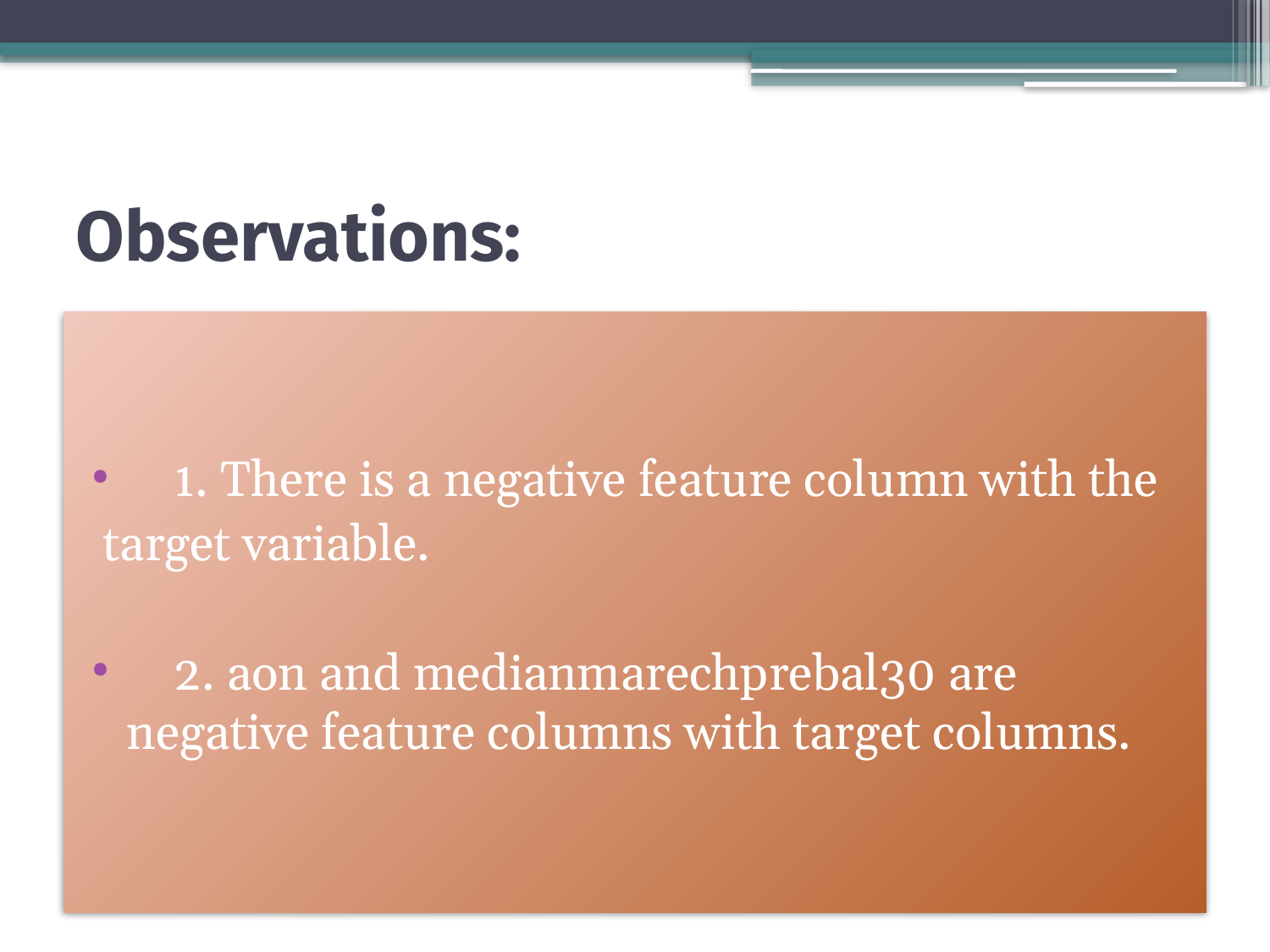

# Observations:

    1. There is a negative feature column with the
 target variable.

    2. aon and medianmarechprebal30 are negative feature columns with target columns.